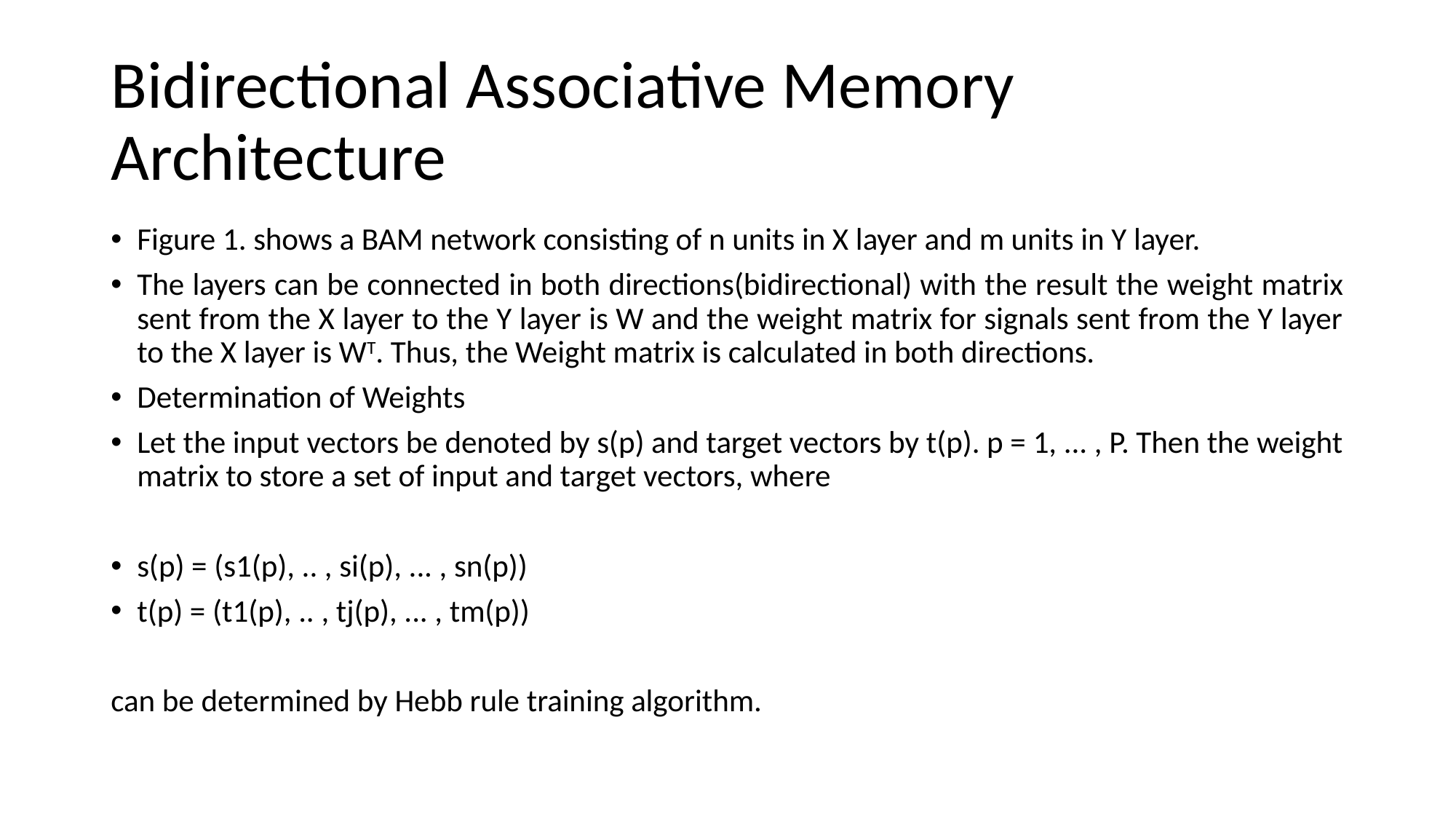

# Bidirectional Associative Memory Architecture
Figure 1. shows a BAM network consisting of n units in X layer and m units in Y layer.
The layers can be connected in both directions(bidirectional) with the result the weight matrix sent from the X layer to the Y layer is W and the weight matrix for signals sent from the Y layer to the X layer is WT. Thus, the Weight matrix is calculated in both directions.
Determination of Weights
Let the input vectors be denoted by s(p) and target vectors by t(p). p = 1, ... , P. Then the weight matrix to store a set of input and target vectors, where

s(p) = (s1(p), .. , si(p), ... , sn(p))
t(p) = (t1(p), .. , tj(p), ... , tm(p))

can be determined by Hebb rule training algorithm.